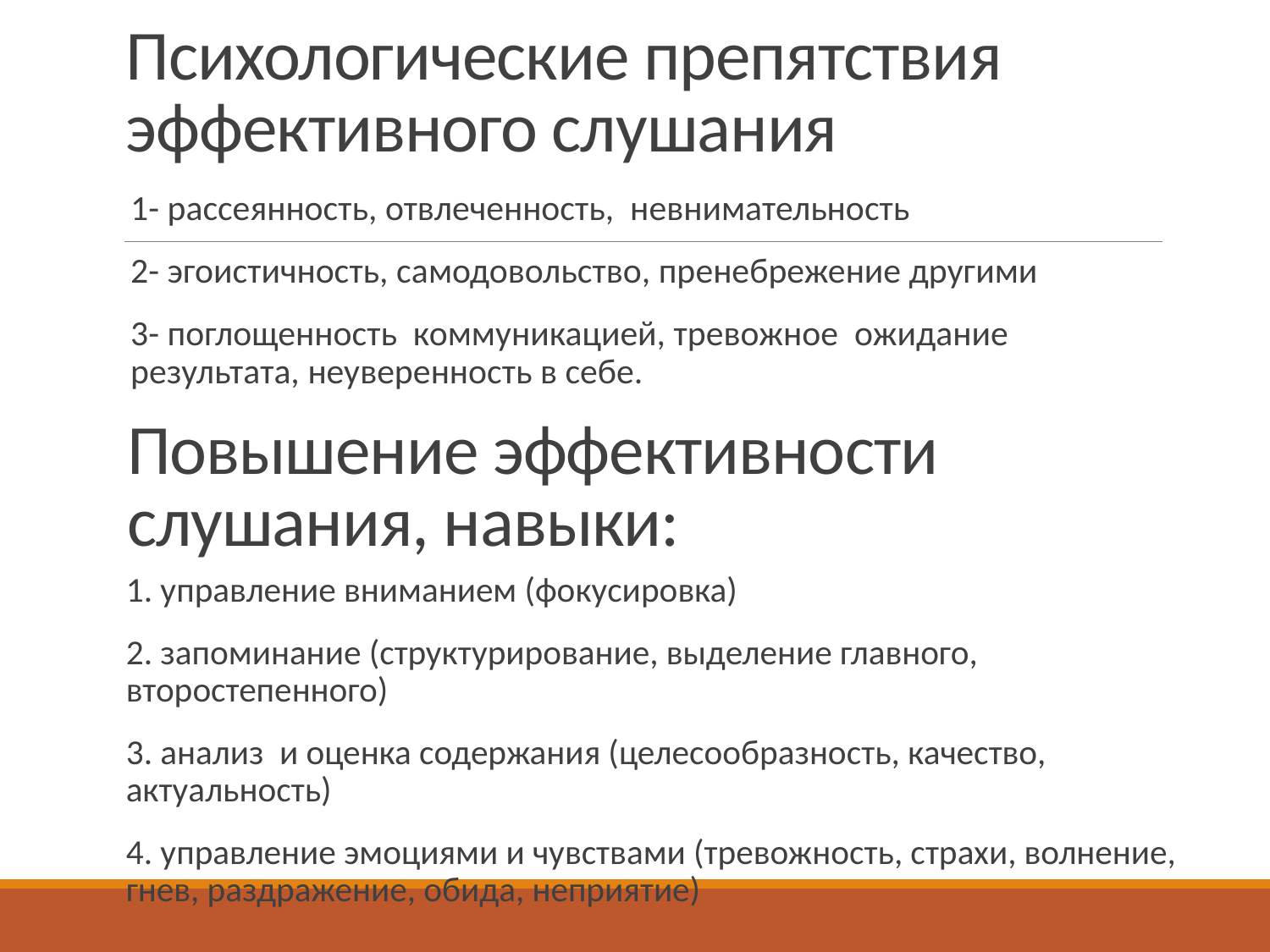

# Психологические препятствия эффективного слушания
1- рассеянность, отвлеченность,  невнимательность
2- эгоистичность, самодовольство, пренебрежение другими
3- поглощенность  коммуникацией, тревожное  ожидание результата, неуверенность в себе.
Повышение эффективности слушания, навыки:
1. управление вниманием (фокусировка)
2. запоминание (структурирование, выделение главного, второстепенного)
3. анализ  и оценка содержания (целесообразность, качество, актуальность)
4. управление эмоциями и чувствами (тревожность, страхи, волнение, гнев, раздражение, обида, неприятие)